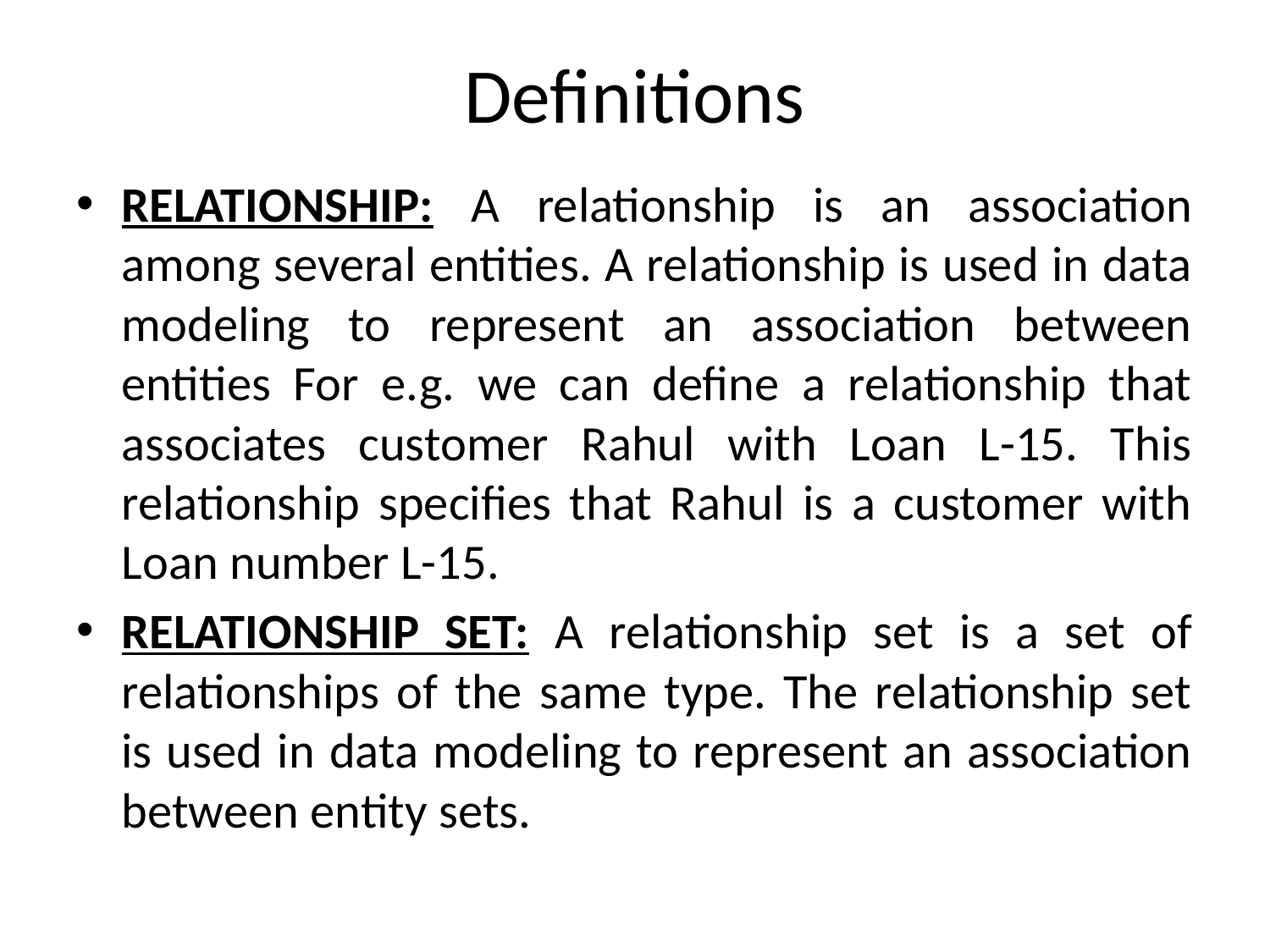

# Definitions
RELATIONSHIP: A relationship is an association among several entities. A relationship is used in data modeling to represent an association between entities For e.g. we can define a relationship that associates customer Rahul with Loan L-15. This relationship specifies that Rahul is a customer with Loan number L-15.
RELATIONSHIP SET: A relationship set is a set of relationships of the same type. The relationship set is used in data modeling to represent an association between entity sets.